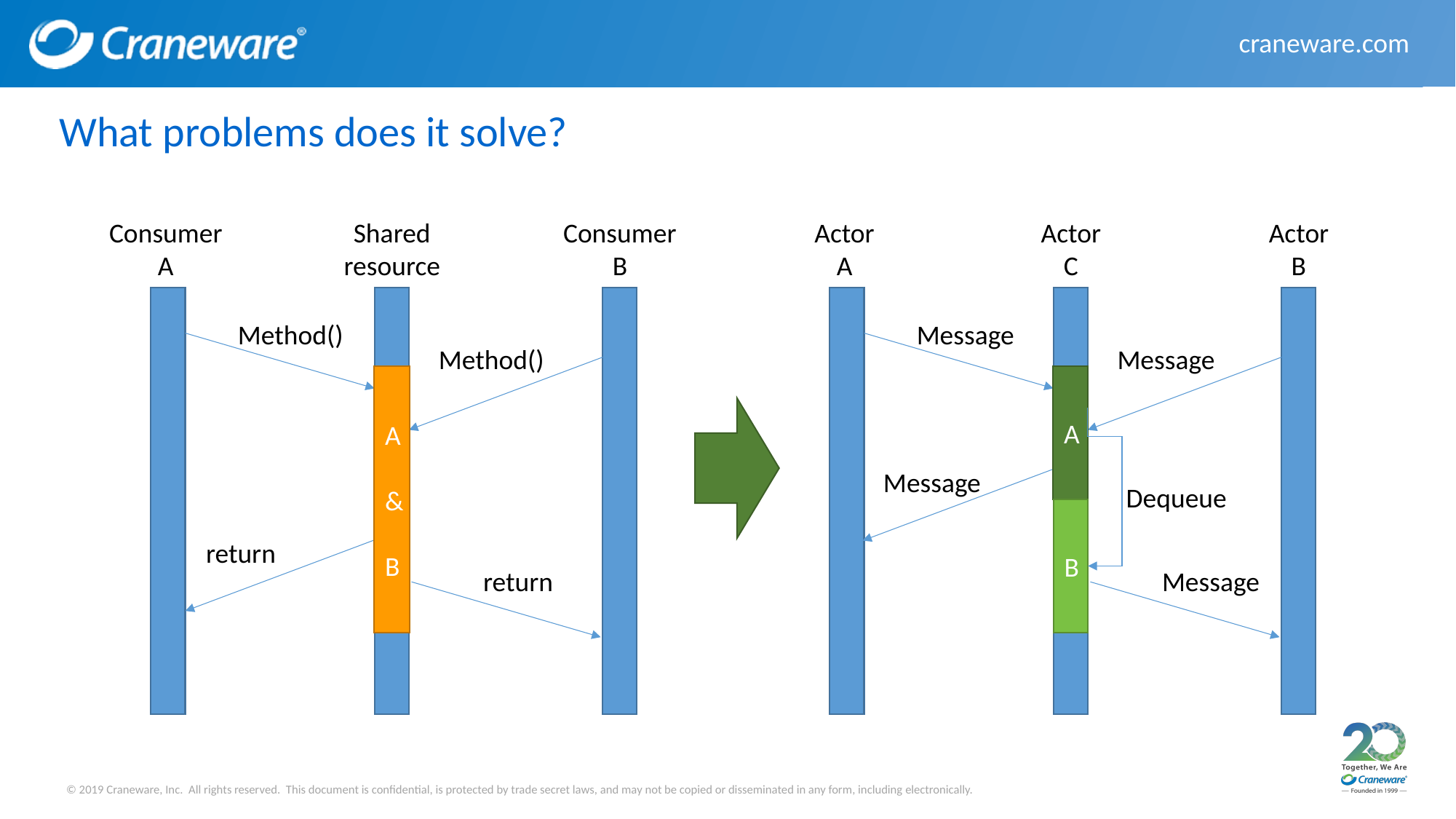

# What problems does it solve?

Consumer
B
Shared
resource
Actor
B
Actor
C
Consumer
A
Actor
A

Method()
Message
Method()
Message
A & B
A

Message
Dequeue
B
return
return
Message